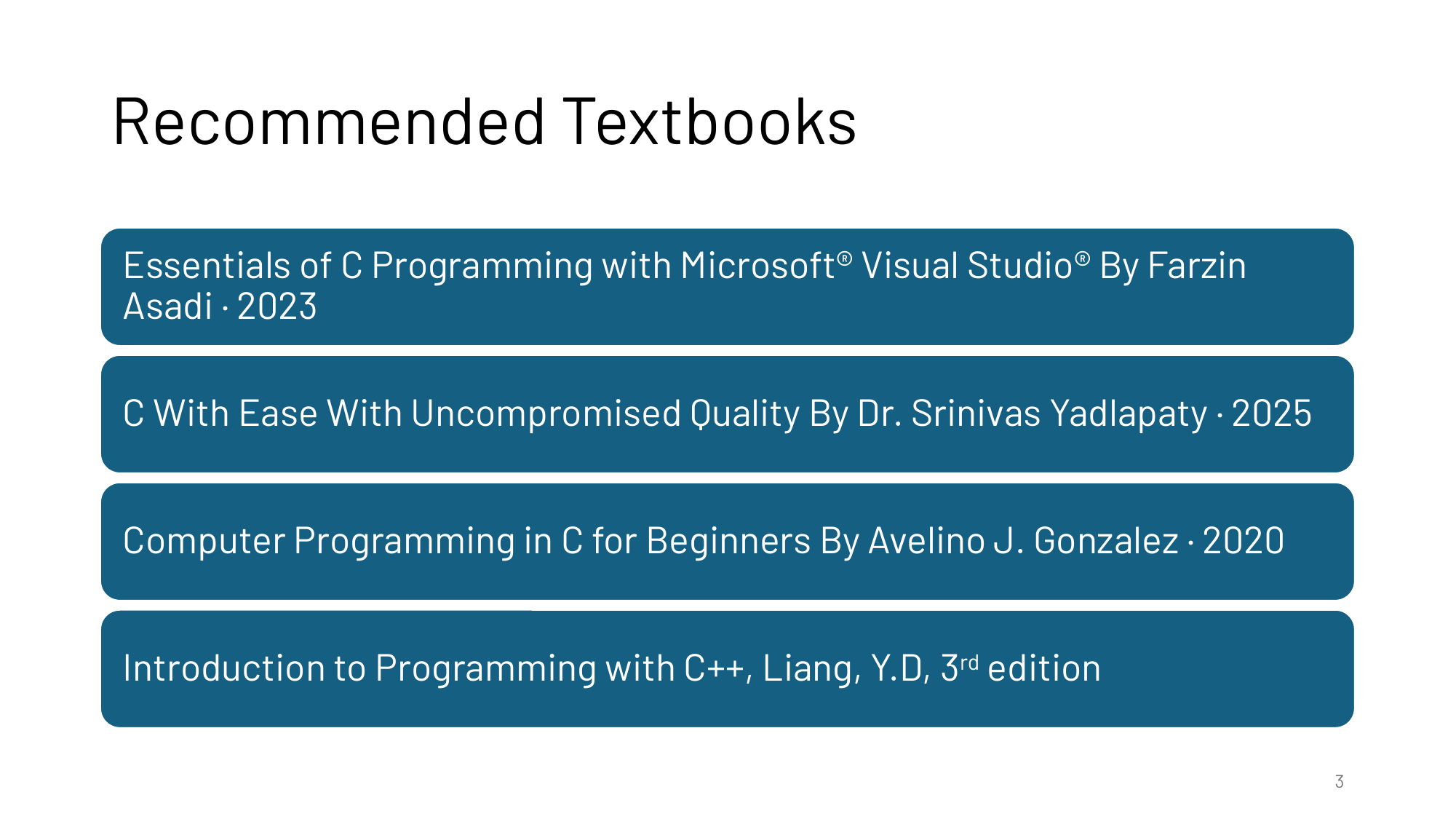

# Recommended Textbooks
Essentials of C Programming with Microsoft® Visual Studio® By Farzin Asadi · 2023
C With Ease With Uncompromised Quality By Dr. Srinivas Yadlapaty · 2025
Computer Programming in C for Beginners By Avelino J. Gonzalez · 2020
Introduction to Programming with C++, Liang, Y.D, 3rd edition
3